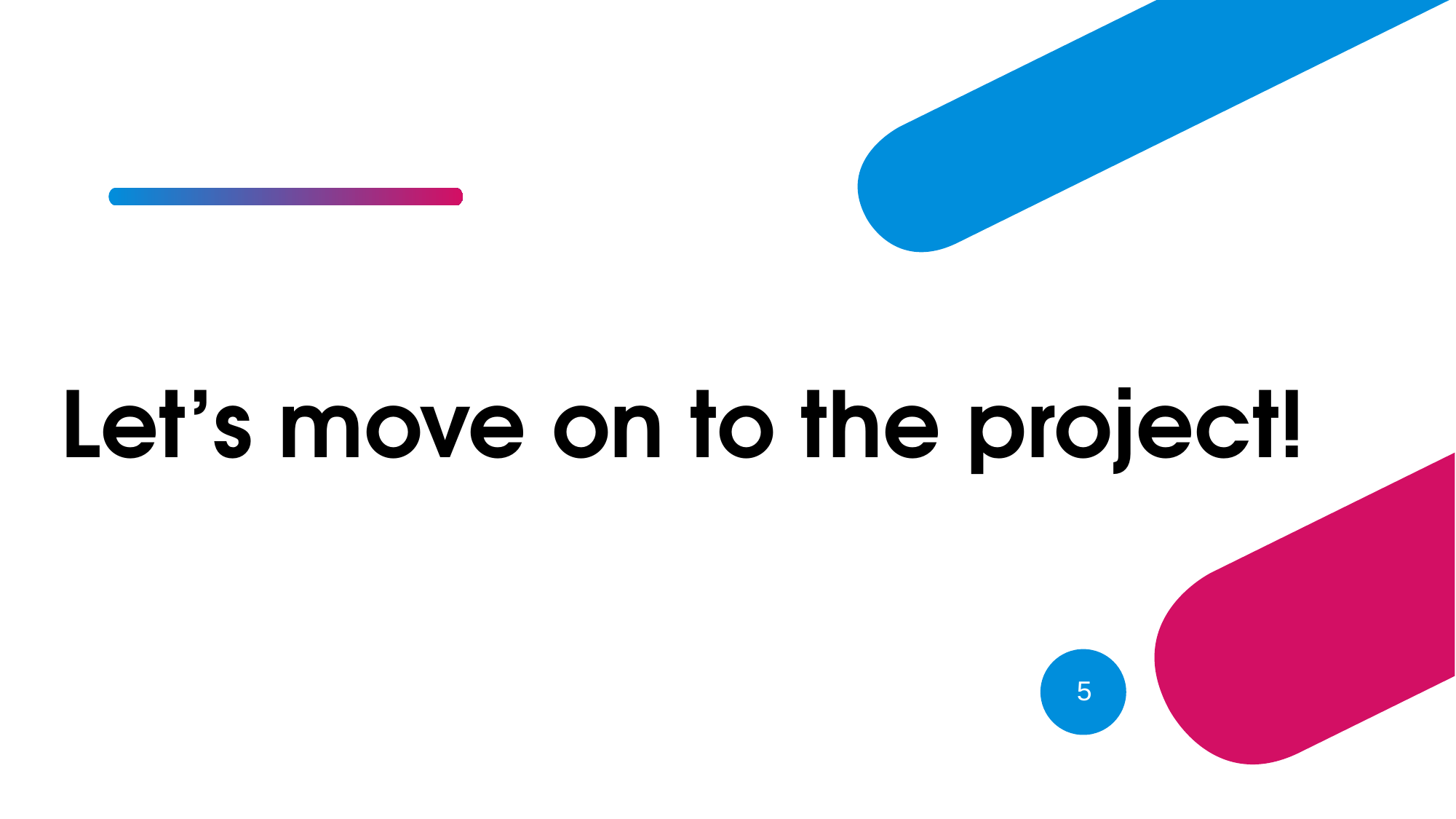

.
# Let’s move on to the project!
.
.
.
.
5